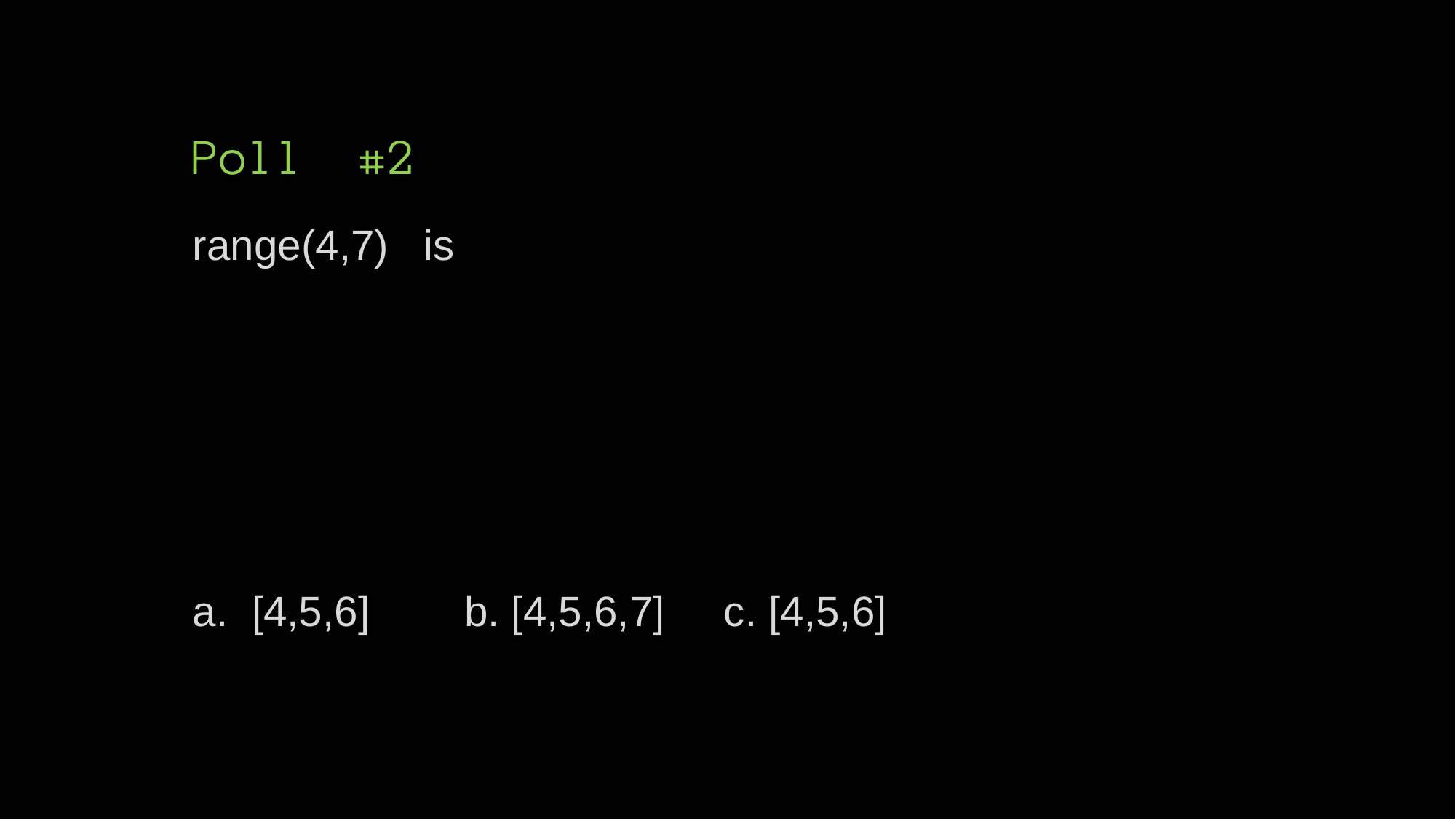

# Poll  #2
range(4,7)   is

a.  [4,5,6]        b. [4,5,6,7]     c. [4,5,6]